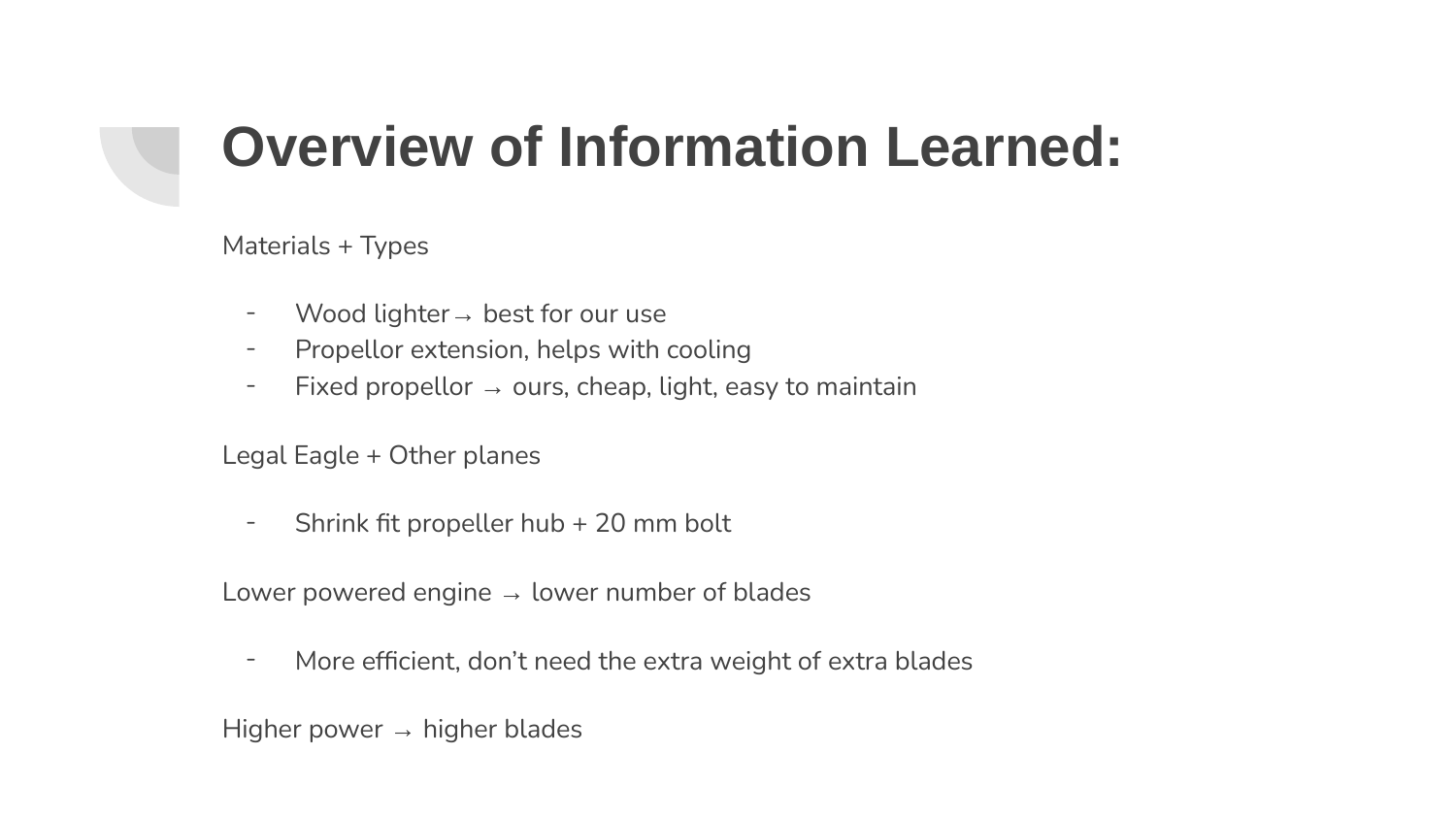

# Overview of Information Learned:
Materials + Types
Wood lighter→ best for our use
Propellor extension, helps with cooling
Fixed propellor → ours, cheap, light, easy to maintain
Legal Eagle + Other planes
Shrink fit propeller hub + 20 mm bolt
Lower powered engine → lower number of blades
More efficient, don’t need the extra weight of extra blades
Higher power → higher blades